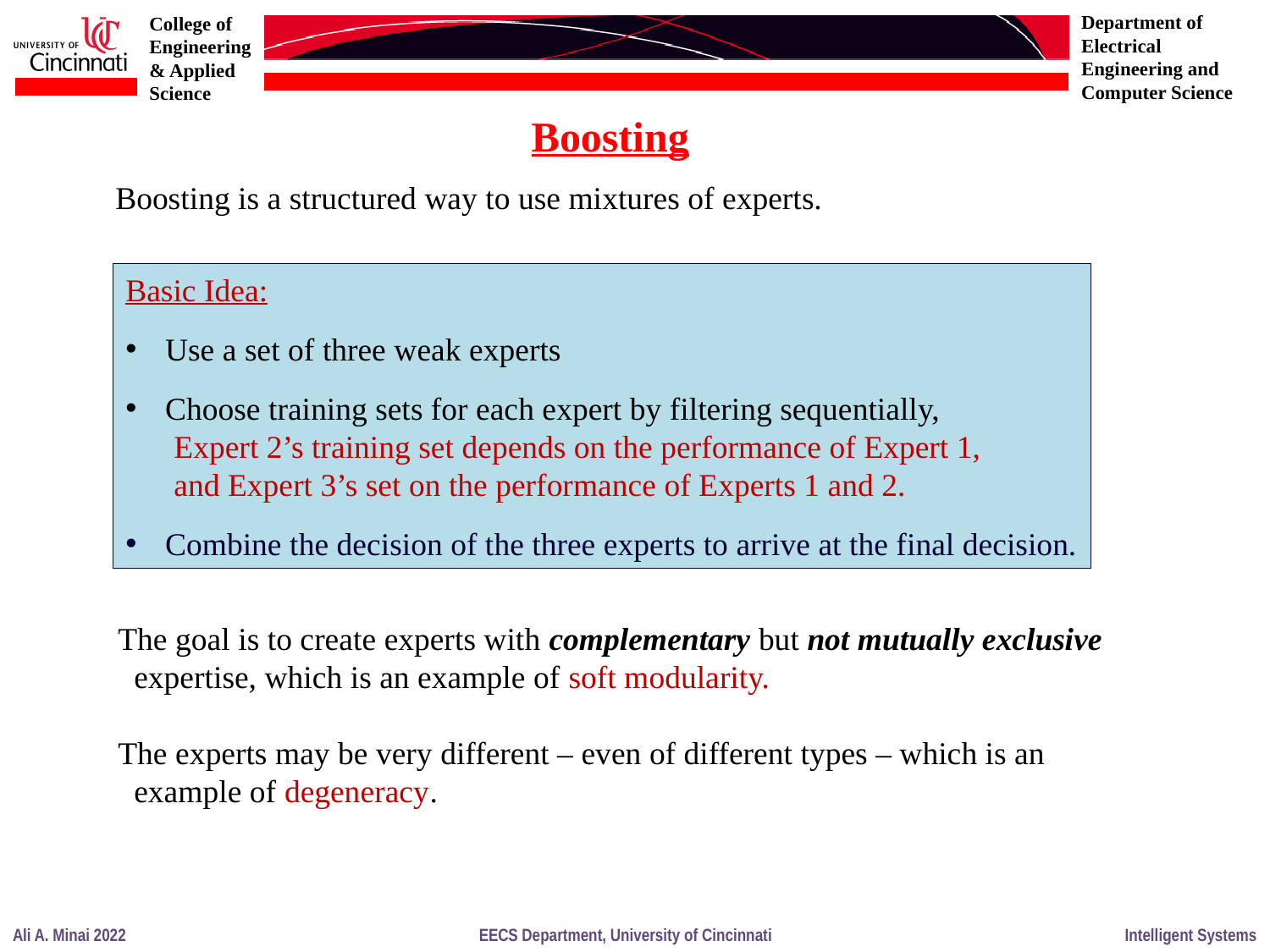

Boosting
Boosting is a structured way to use mixtures of experts.
Basic Idea:
Use a set of three weak experts
Choose training sets for each expert by filtering sequentially,
      Expert 2’s training set depends on the performance of Expert 1,
      and Expert 3’s set on the performance of Experts 1 and 2.
Combine the decision of the three experts to arrive at the final decision.
The goal is to create experts with complementary but not mutually exclusive
  expertise, which is an example of soft modularity.

The experts may be very different – even of different types – which is an
  example of degeneracy.